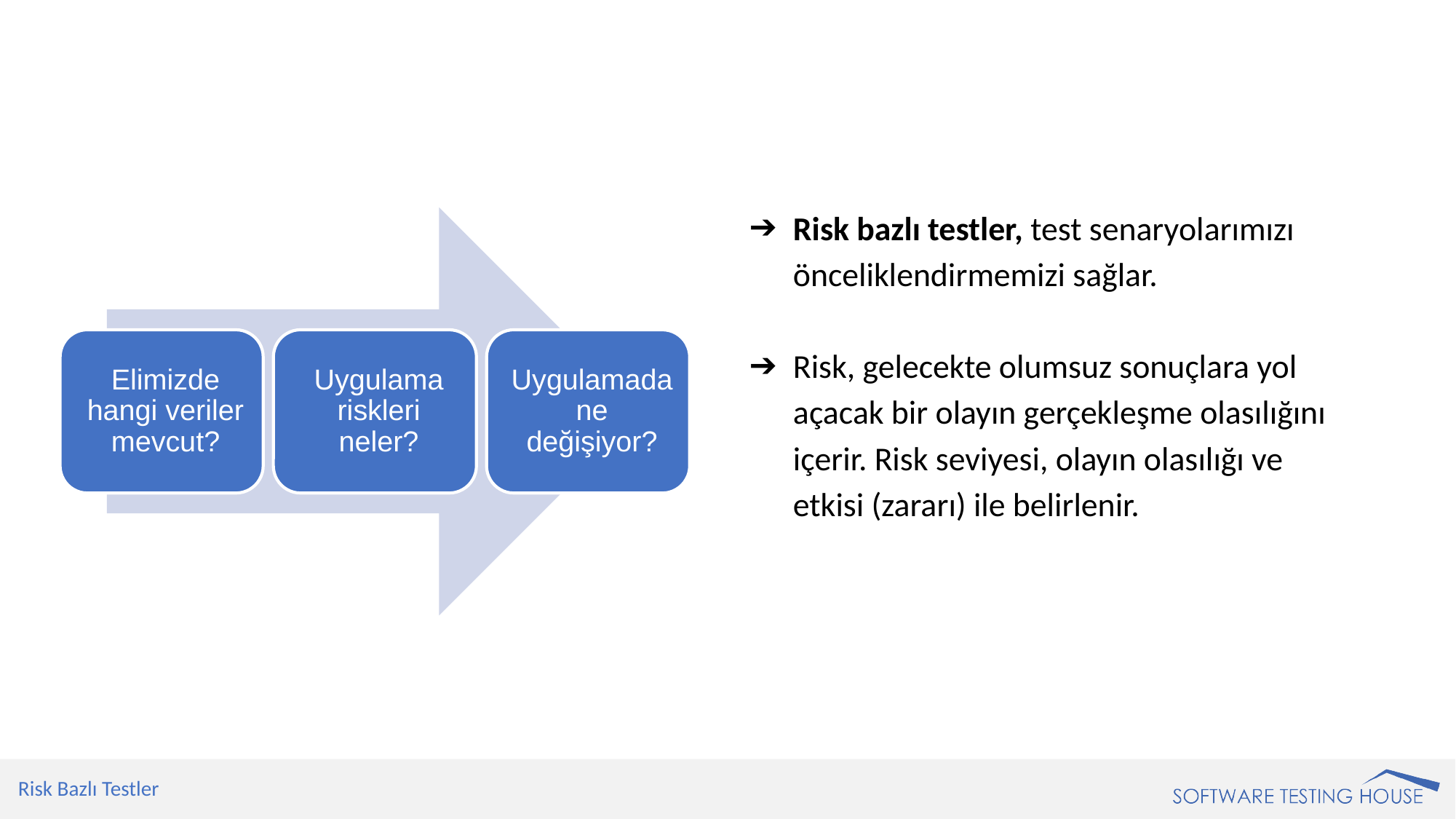

Risk bazlı testler, test senaryolarımızı önceliklendirmemizi sağlar.

Risk, gelecekte olumsuz sonuçlara yol açacak bir olayın gerçekleşme olasılığını içerir. Risk seviyesi, olayın olasılığı ve etkisi (zararı) ile belirlenir.
Elimizde hangi veriler mevcut?
Uygulama riskleri neler?
Uygulamada ne değişiyor?
Risk Bazlı Testler